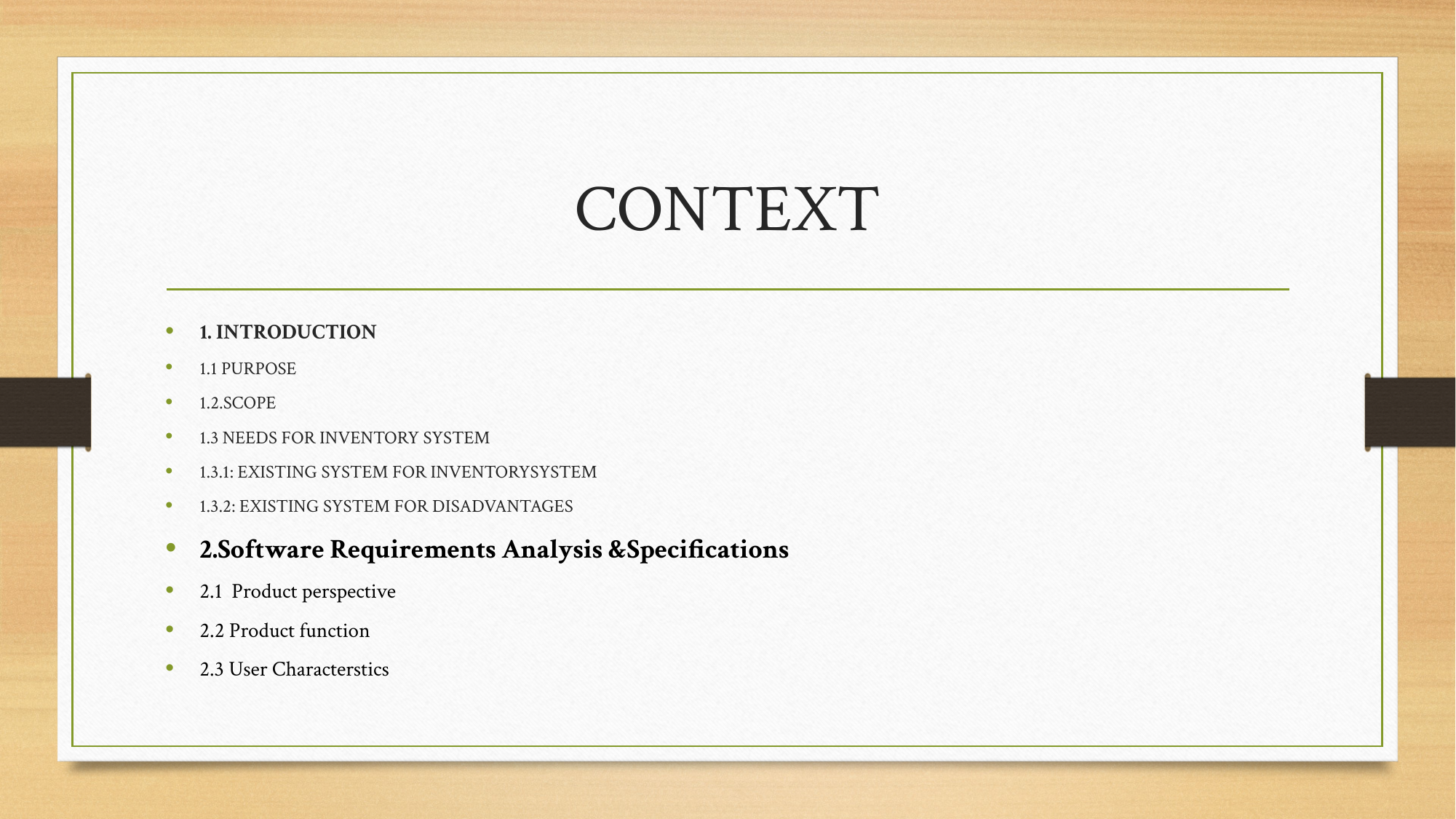

# CONTEXT
1. INTRODUCTION
1.1 PURPOSE
1.2.SCOPE
1.3 NEEDS FOR INVENTORY SYSTEM
1.3.1: EXISTING SYSTEM FOR INVENTORYSYSTEM
1.3.2: EXISTING SYSTEM FOR DISADVANTAGES
2.Software Requirements Analysis &Specifications
2.1  Product perspective
2.2 Product function
2.3 User Characterstics